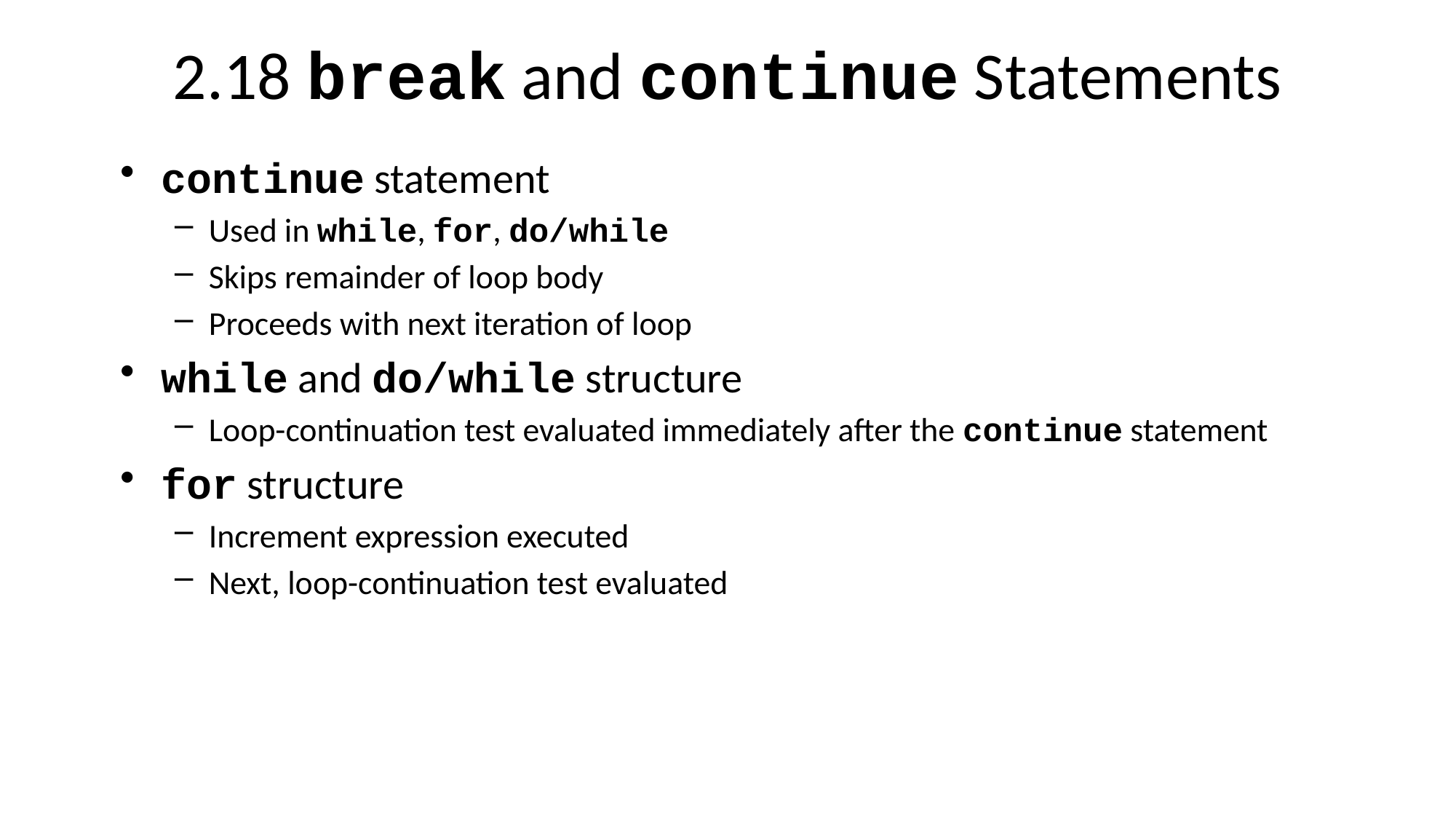

# 2.18 break and continue Statements
continue statement
Used in while, for, do/while
Skips remainder of loop body
Proceeds with next iteration of loop
while and do/while structure
Loop-continuation test evaluated immediately after the continue statement
for structure
Increment expression executed
Next, loop-continuation test evaluated